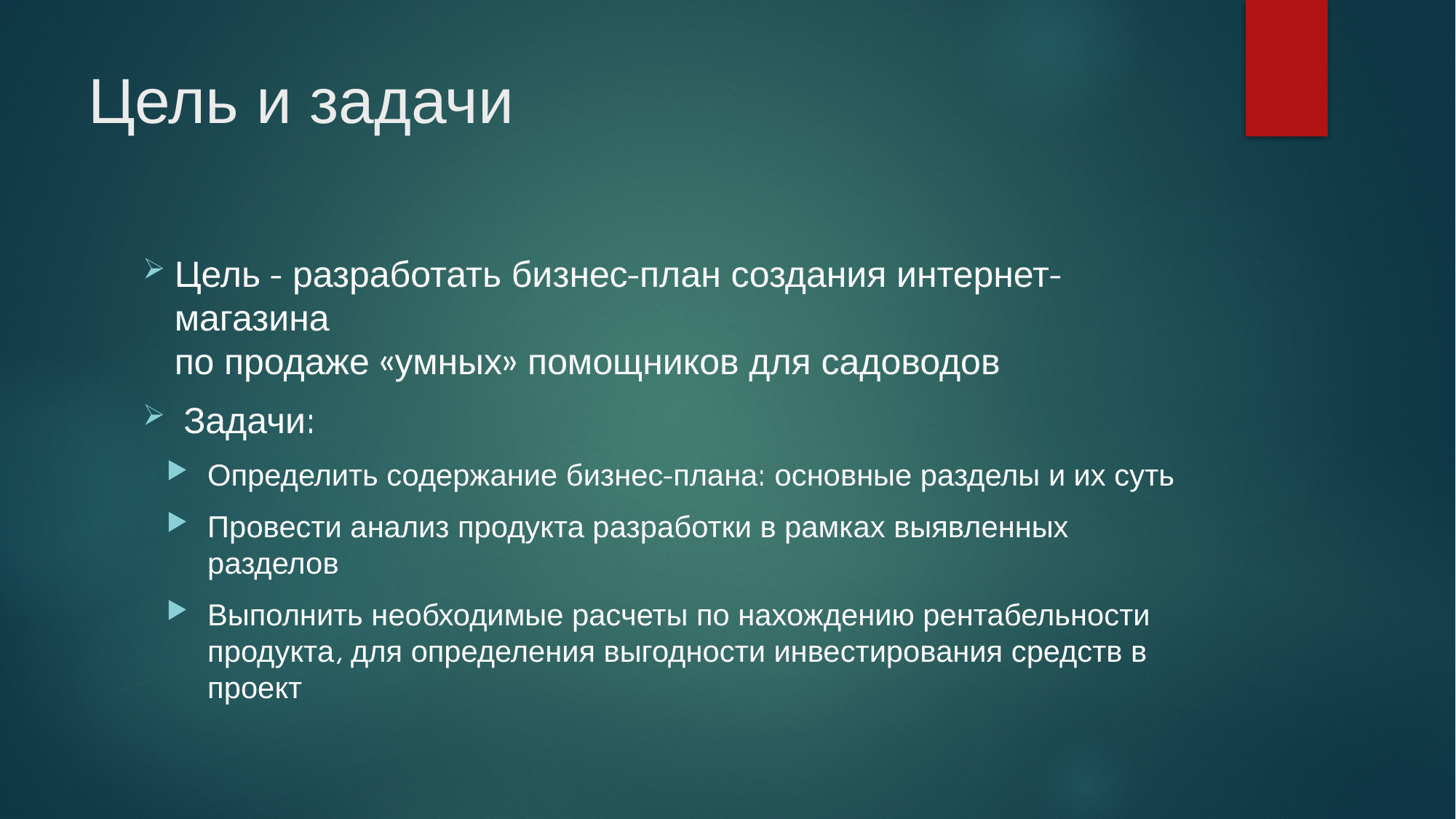

# Цель и задачи
Цель - разработать бизнес-план создания интернет-магазина
по продаже «умных» помощников для садоводов
Задачи:
Определить содержание бизнес-плана: основные разделы и их суть
Провести анализ продукта разработки в рамках выявленных разделов
Выполнить необходимые расчеты по нахождению рентабельности продукта, для определения выгодности инвестирования средств в проект